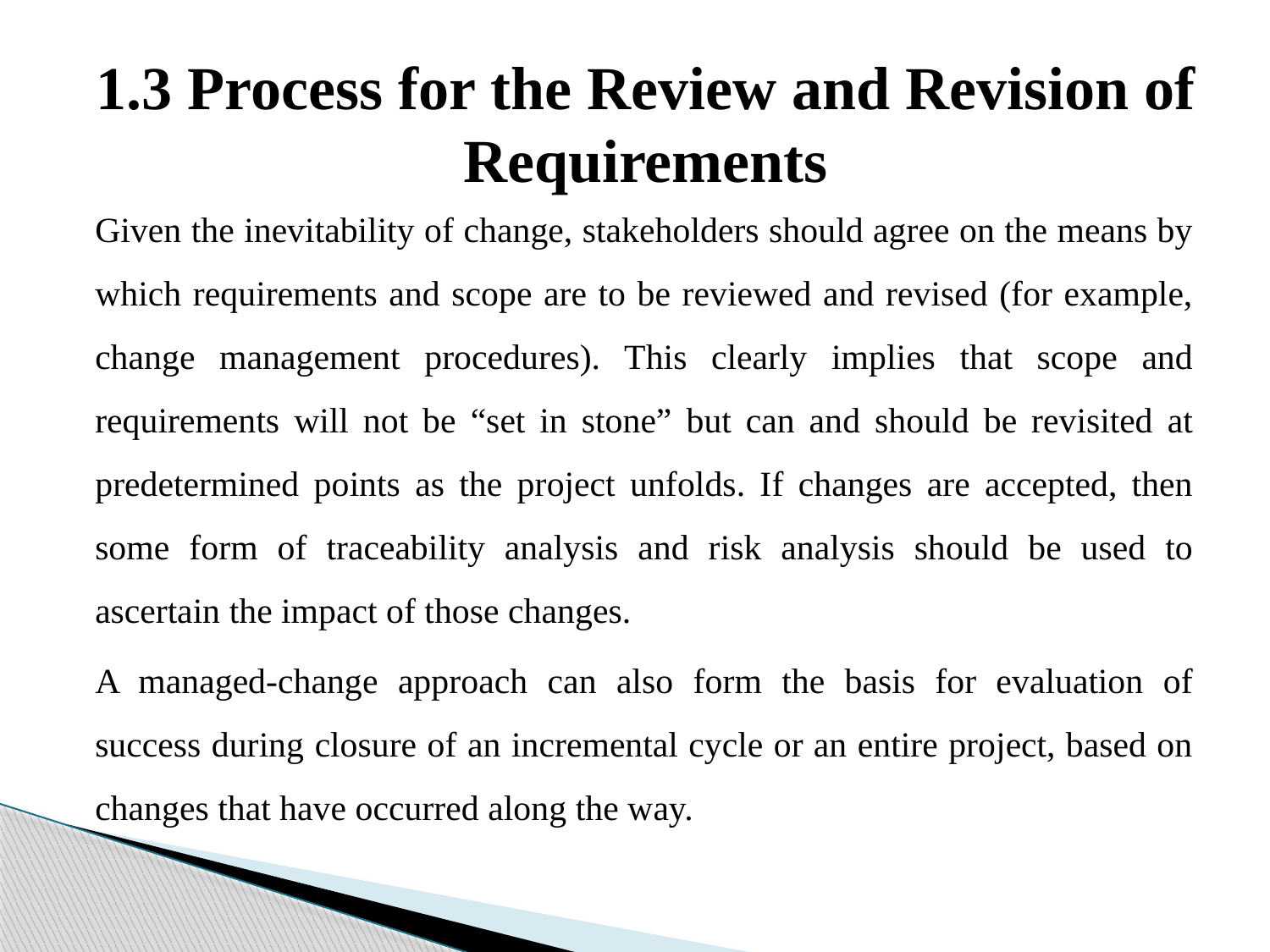

# 1.3 Process for the Review and Revision of Requirements
Given the inevitability of change, stakeholders should agree on the means by which requirements and scope are to be reviewed and revised (for example, change management procedures). This clearly implies that scope and requirements will not be “set in stone” but can and should be revisited at predetermined points as the project unfolds. If changes are accepted, then some form of traceability analysis and risk analysis should be used to ascertain the impact of those changes.
A managed-change approach can also form the basis for evaluation of success during closure of an incremental cycle or an entire project, based on changes that have occurred along the way.